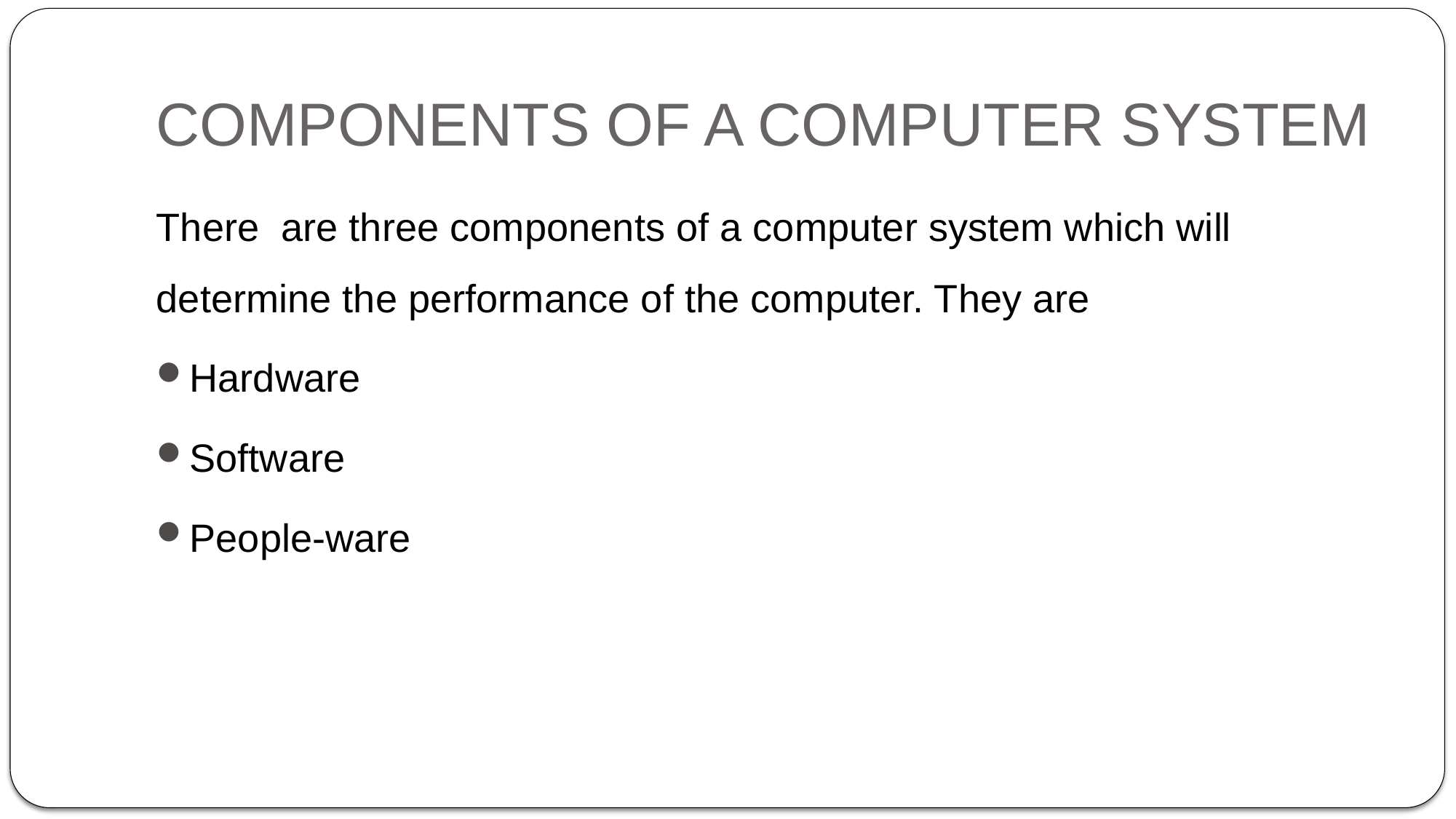

# COMPONENTS OF A COMPUTER SYSTEM
There  are three components of a computer system which will determine the performance of the computer. They are
Hardware
Software
People-ware